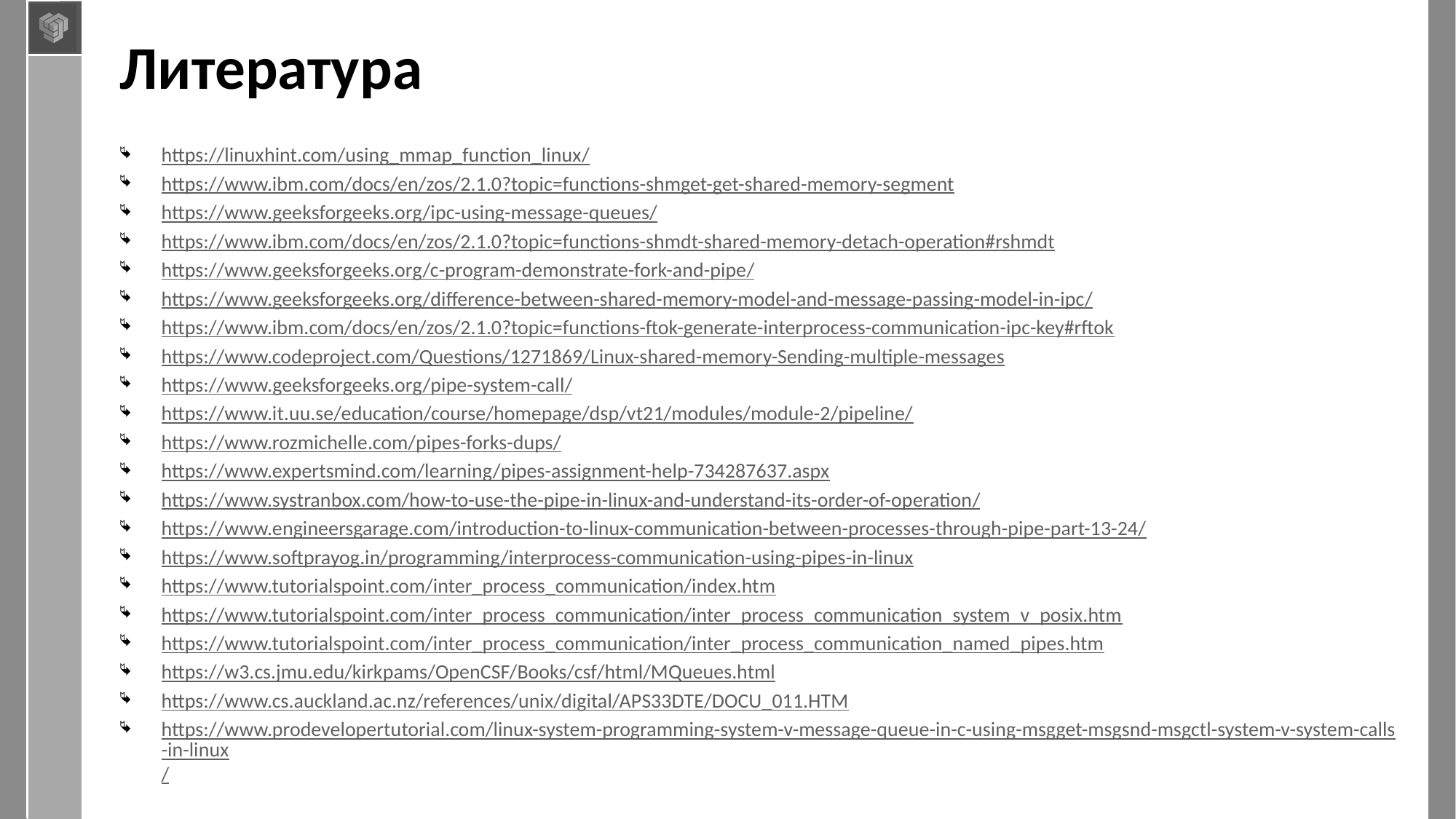

# Литература
https://linuxhint.com/using_mmap_function_linux/
https://www.ibm.com/docs/en/zos/2.1.0?topic=functions-shmget-get-shared-memory-segment
https://www.geeksforgeeks.org/ipc-using-message-queues/
https://www.ibm.com/docs/en/zos/2.1.0?topic=functions-shmdt-shared-memory-detach-operation#rshmdt
https://www.geeksforgeeks.org/c-program-demonstrate-fork-and-pipe/
https://www.geeksforgeeks.org/difference-between-shared-memory-model-and-message-passing-model-in-ipc/
https://www.ibm.com/docs/en/zos/2.1.0?topic=functions-ftok-generate-interprocess-communication-ipc-key#rftok
https://www.codeproject.com/Questions/1271869/Linux-shared-memory-Sending-multiple-messages
https://www.geeksforgeeks.org/pipe-system-call/
https://www.it.uu.se/education/course/homepage/dsp/vt21/modules/module-2/pipeline/
https://www.rozmichelle.com/pipes-forks-dups/
https://www.expertsmind.com/learning/pipes-assignment-help-734287637.aspx
https://www.systranbox.com/how-to-use-the-pipe-in-linux-and-understand-its-order-of-operation/
https://www.engineersgarage.com/introduction-to-linux-communication-between-processes-through-pipe-part-13-24/
https://www.softprayog.in/programming/interprocess-communication-using-pipes-in-linux
https://www.tutorialspoint.com/inter_process_communication/index.htm
https://www.tutorialspoint.com/inter_process_communication/inter_process_communication_system_v_posix.htm
https://www.tutorialspoint.com/inter_process_communication/inter_process_communication_named_pipes.htm
https://w3.cs.jmu.edu/kirkpams/OpenCSF/Books/csf/html/MQueues.html
https://www.cs.auckland.ac.nz/references/unix/digital/APS33DTE/DOCU_011.HTM
https://www.prodevelopertutorial.com/linux-system-programming-system-v-message-queue-in-c-using-msgget-msgsnd-msgctl-system-v-system-calls-in-linux/